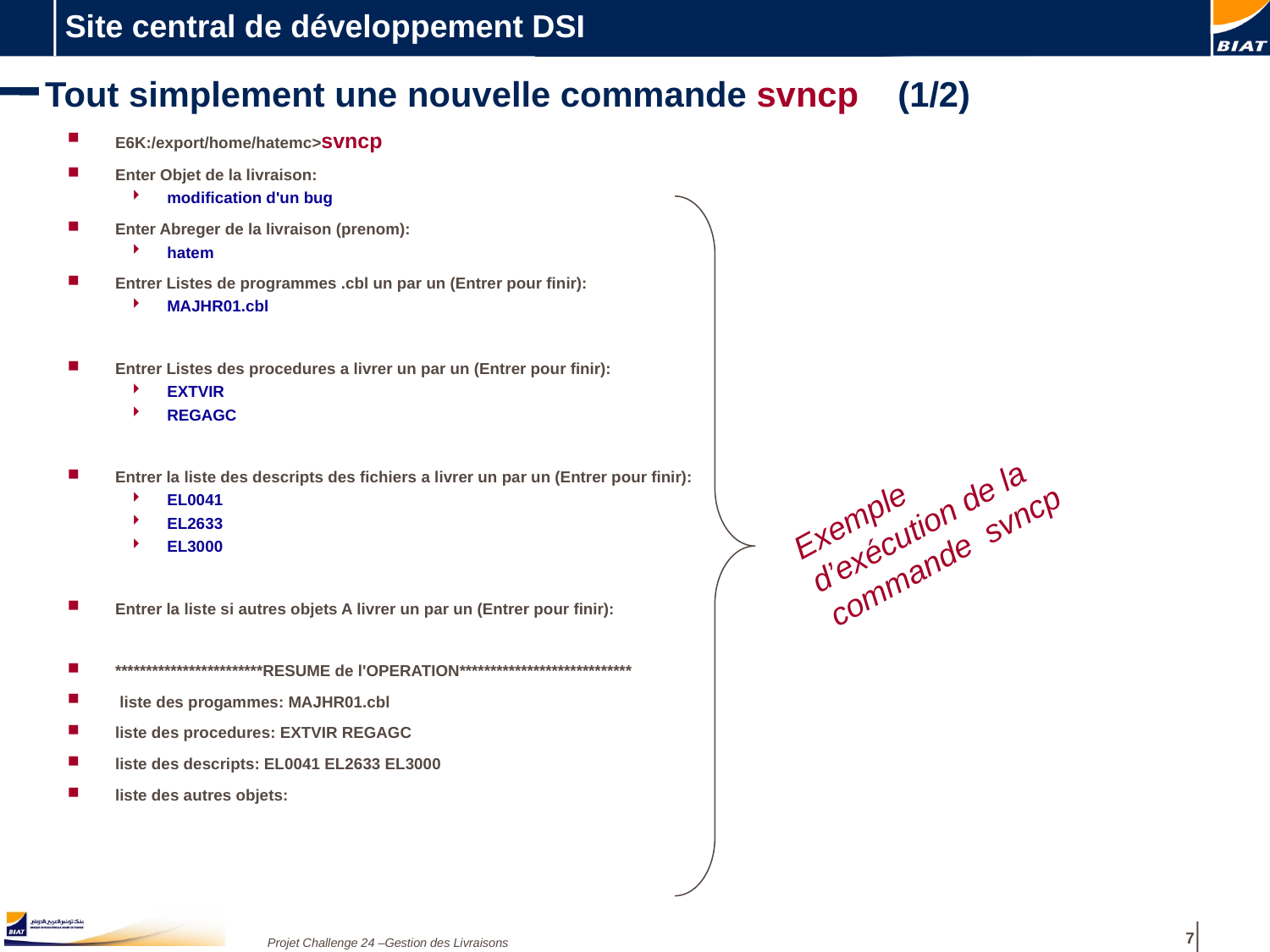

Site central de développement DSI
# Tout simplement une nouvelle commande svncp    (1/2)
E6K:/export/home/hatemc>svncp
Enter Objet de la livraison:
modification d'un bug
Enter Abreger de la livraison (prenom):
hatem
Entrer Listes de programmes .cbl un par un (Entrer pour finir):
MAJHR01.cbl

Entrer Listes des procedures a livrer un par un (Entrer pour finir):
EXTVIR
REGAGC

Entrer la liste des descripts des fichiers a livrer un par un (Entrer pour finir):
EL0041
EL2633
EL3000

Entrer la liste si autres objets A livrer un par un (Entrer pour finir):

************************RESUME de l'OPERATION****************************
 liste des progammes: MAJHR01.cbl
liste des procedures: EXTVIR REGAGC
liste des descripts: EL0041 EL2633 EL3000
liste des autres objets:

Exemple d’exécution de la commande  svncp